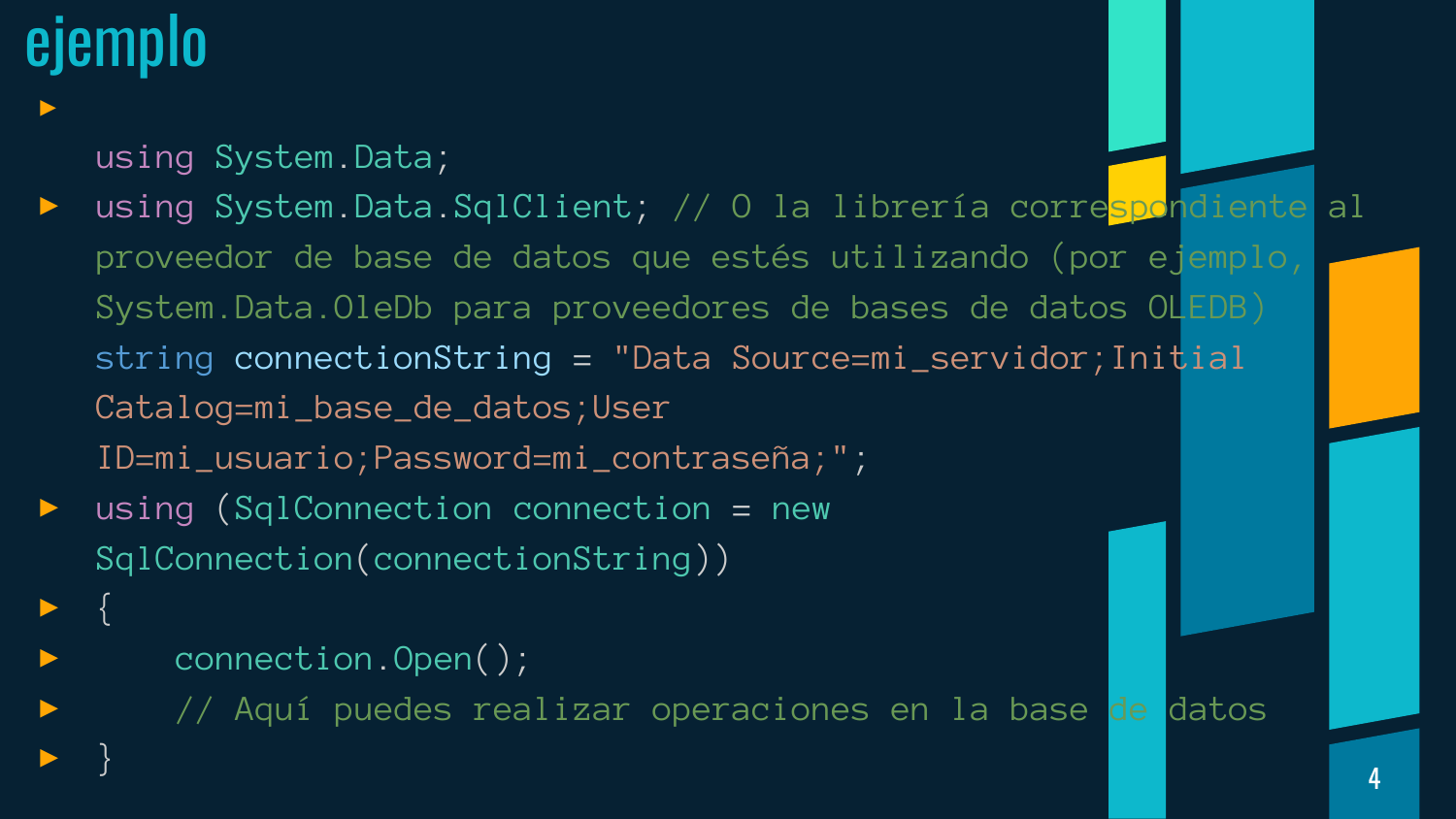

# ejemplo
using System.Data;
using System.Data.SqlClient; // O la librería correspondiente al proveedor de base de datos que estés utilizando (por ejemplo, System.Data.OleDb para proveedores de bases de datos OLEDB)
string connectionString = "Data Source=mi_servidor;Initial Catalog=mi_base_de_datos;User ID=mi_usuario;Password=mi_contraseña;";
using (SqlConnection connection = new SqlConnection(connectionString))
{
    connection.Open();
    // Aquí puedes realizar operaciones en la base de datos
}

4